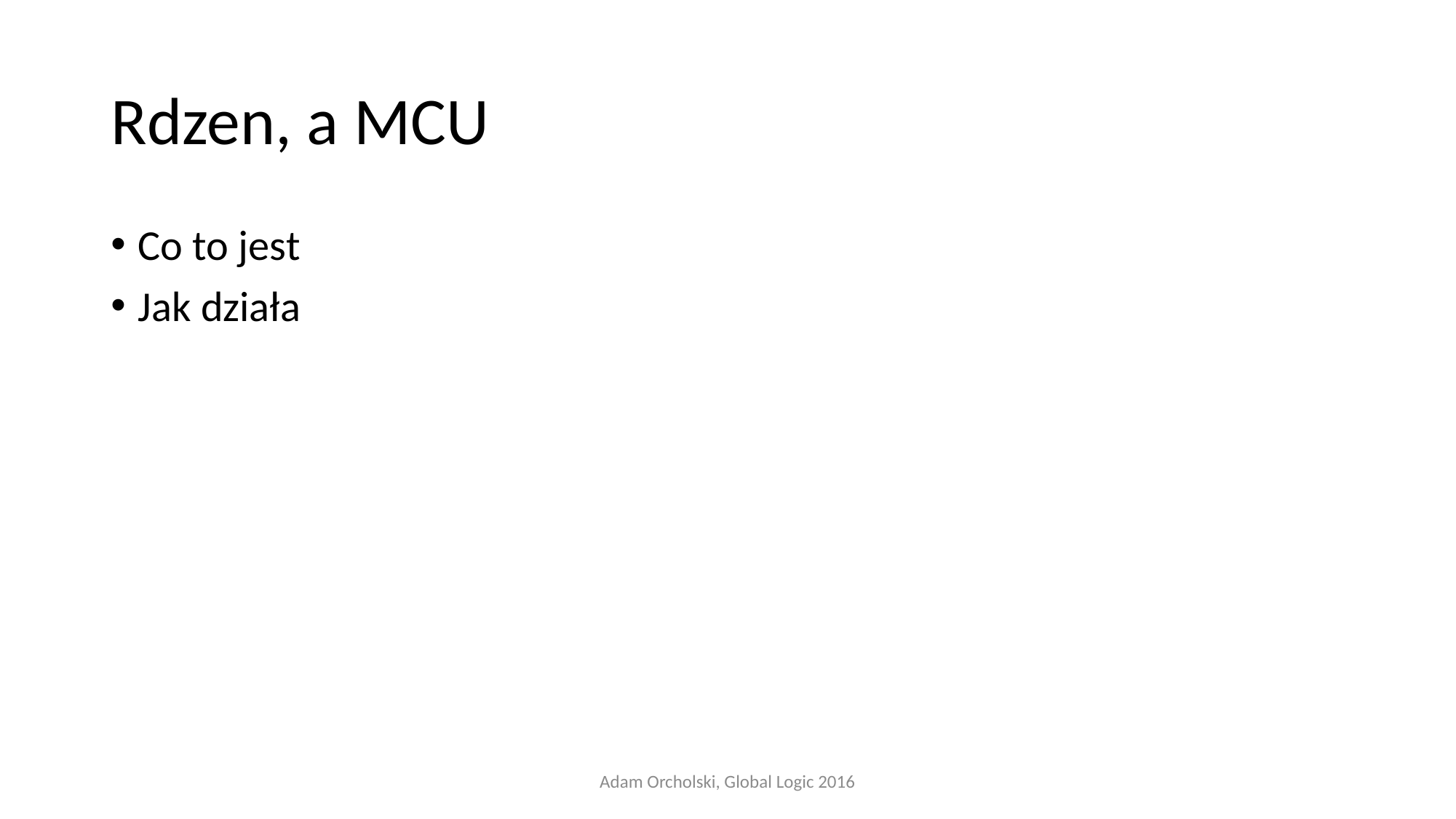

# Rdzen, a MCU
Co to jest
Jak działa
Adam Orcholski, Global Logic 2016